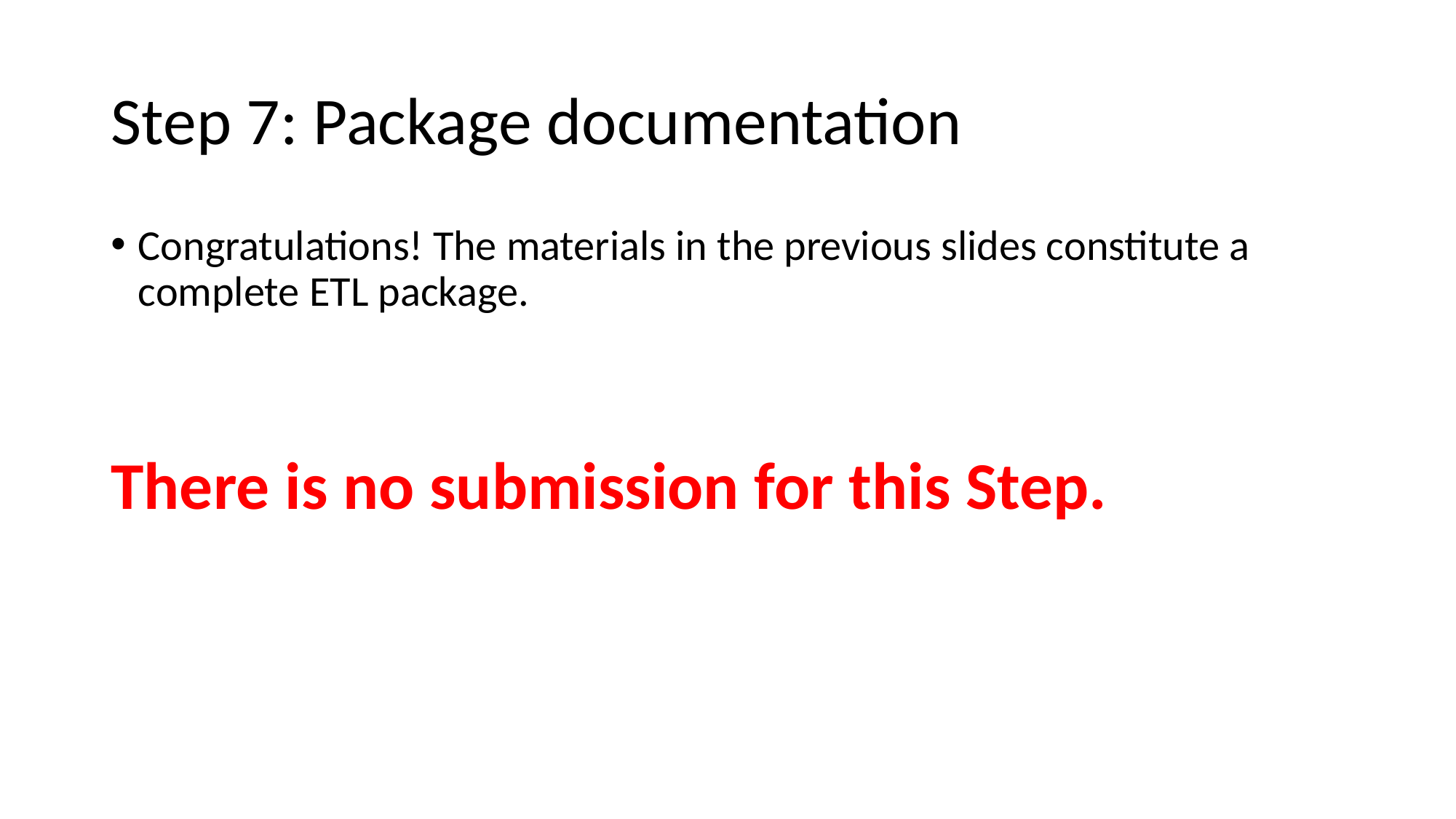

# Step 7: Package documentation
Congratulations! The materials in the previous slides constitute a complete ETL package.

There is no submission for this Step.